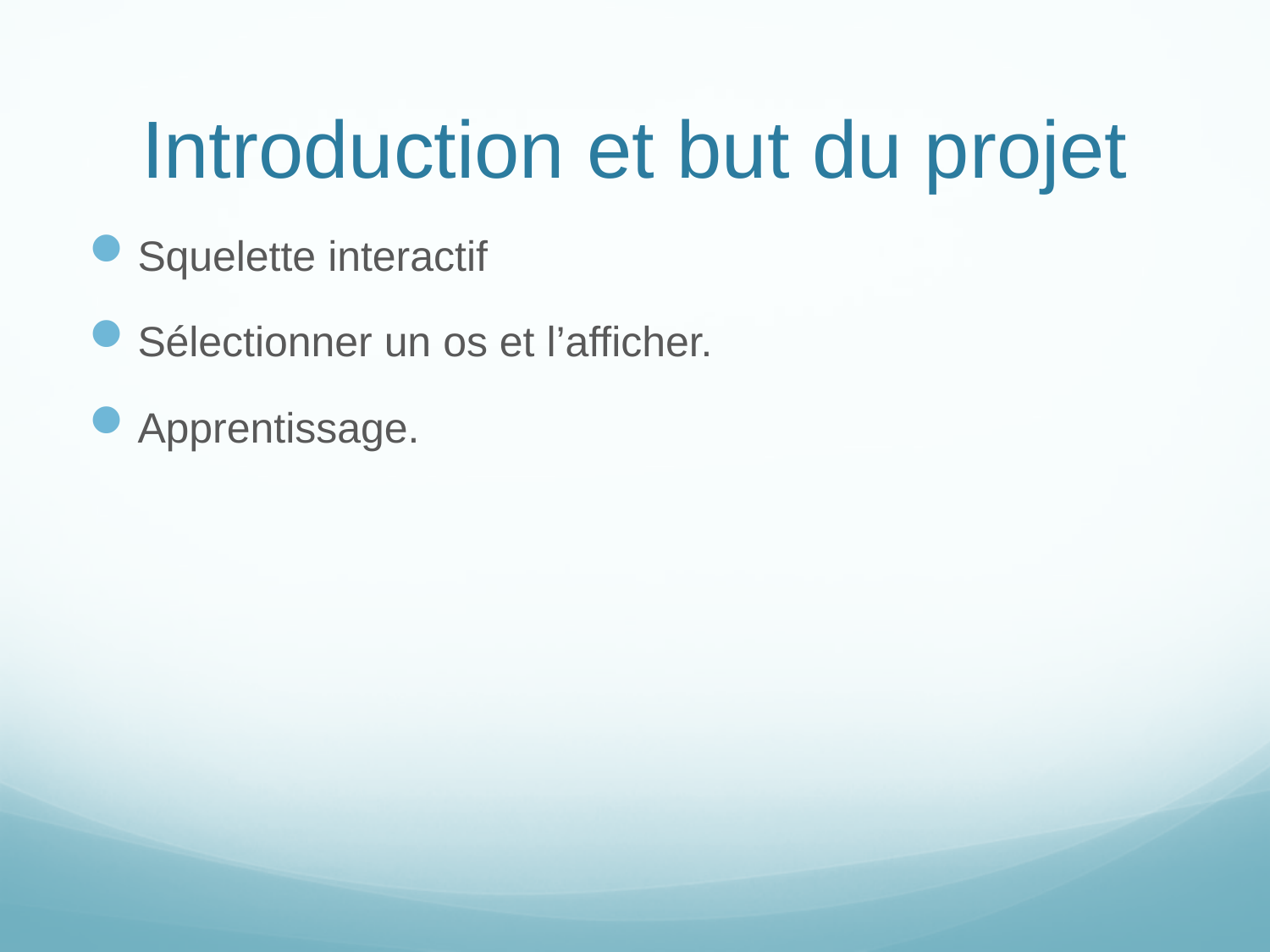

# Introduction et but du projet
Squelette interactif
Sélectionner un os et l’afficher.
Apprentissage.